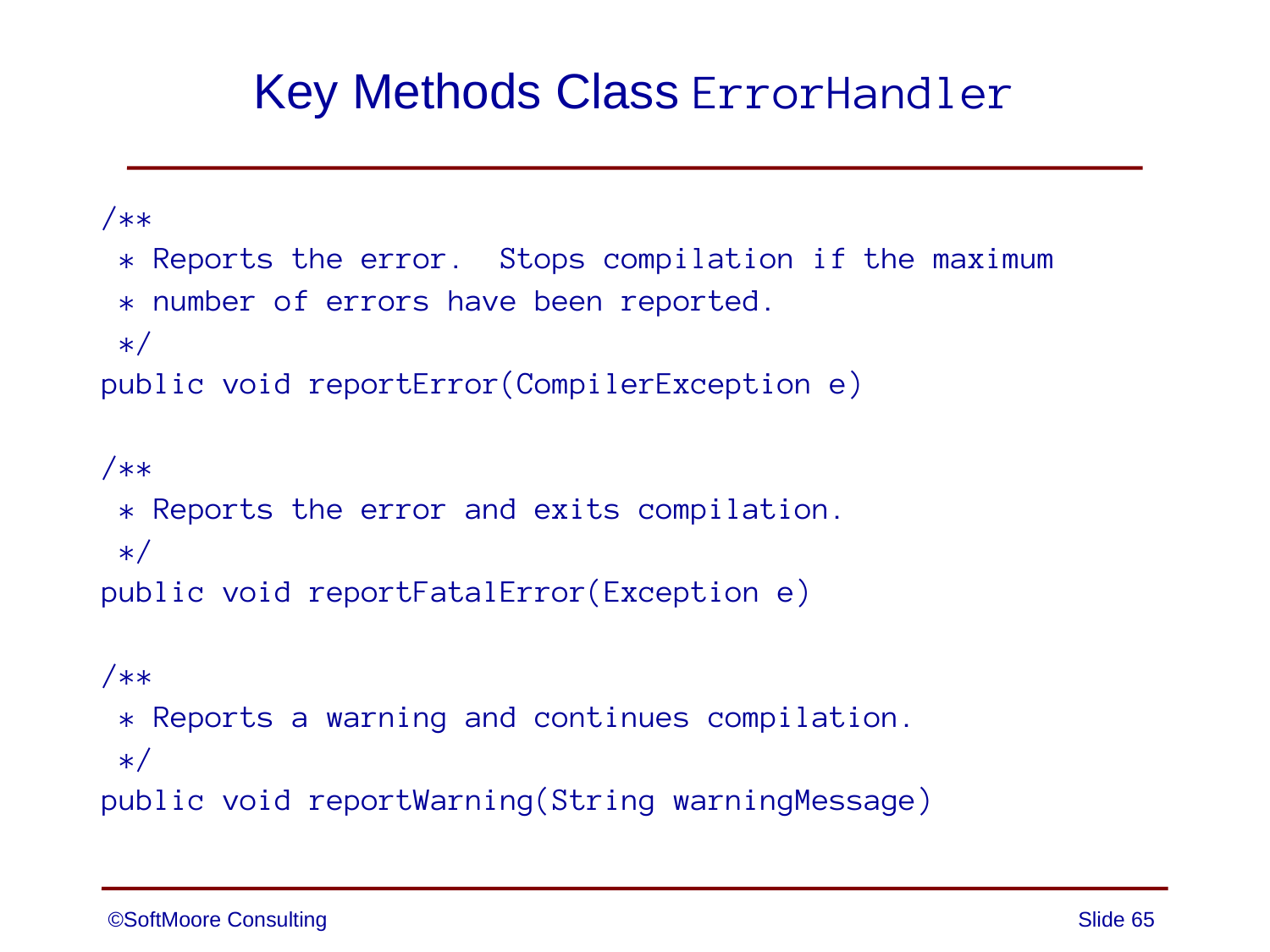

# Key Methods Class ErrorHandler
/**
 * Reports the error.  Stops compilation if the maximum
 * number of errors have been reported.
 */
public void reportError(CompilerException e)

/**
 * Reports the error and exits compilation.
 */
public void reportFatalError(Exception e)

/**
 * Reports a warning and continues compilation.
 */
public void reportWarning(String warningMessage)
©SoftMoore Consulting
Slide 65